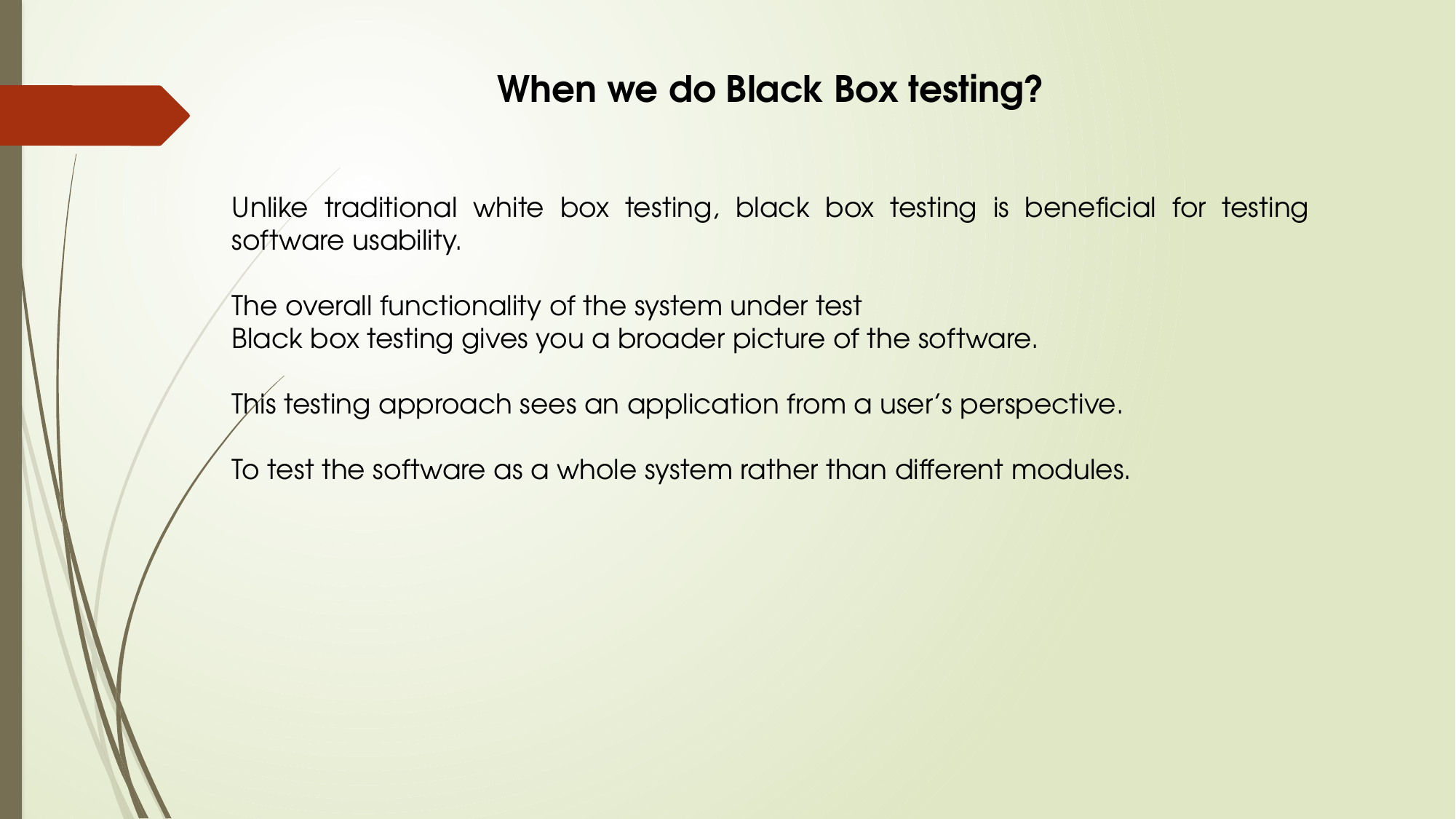

When we do Black Box testing?

Unlike traditional white box testing, black box testing is beneficial for testing software usability.

The overall functionality of the system under test
Black box testing gives you a broader picture of the software.

This testing approach sees an application from a user’s perspective.

To test the software as a whole system rather than different modules.